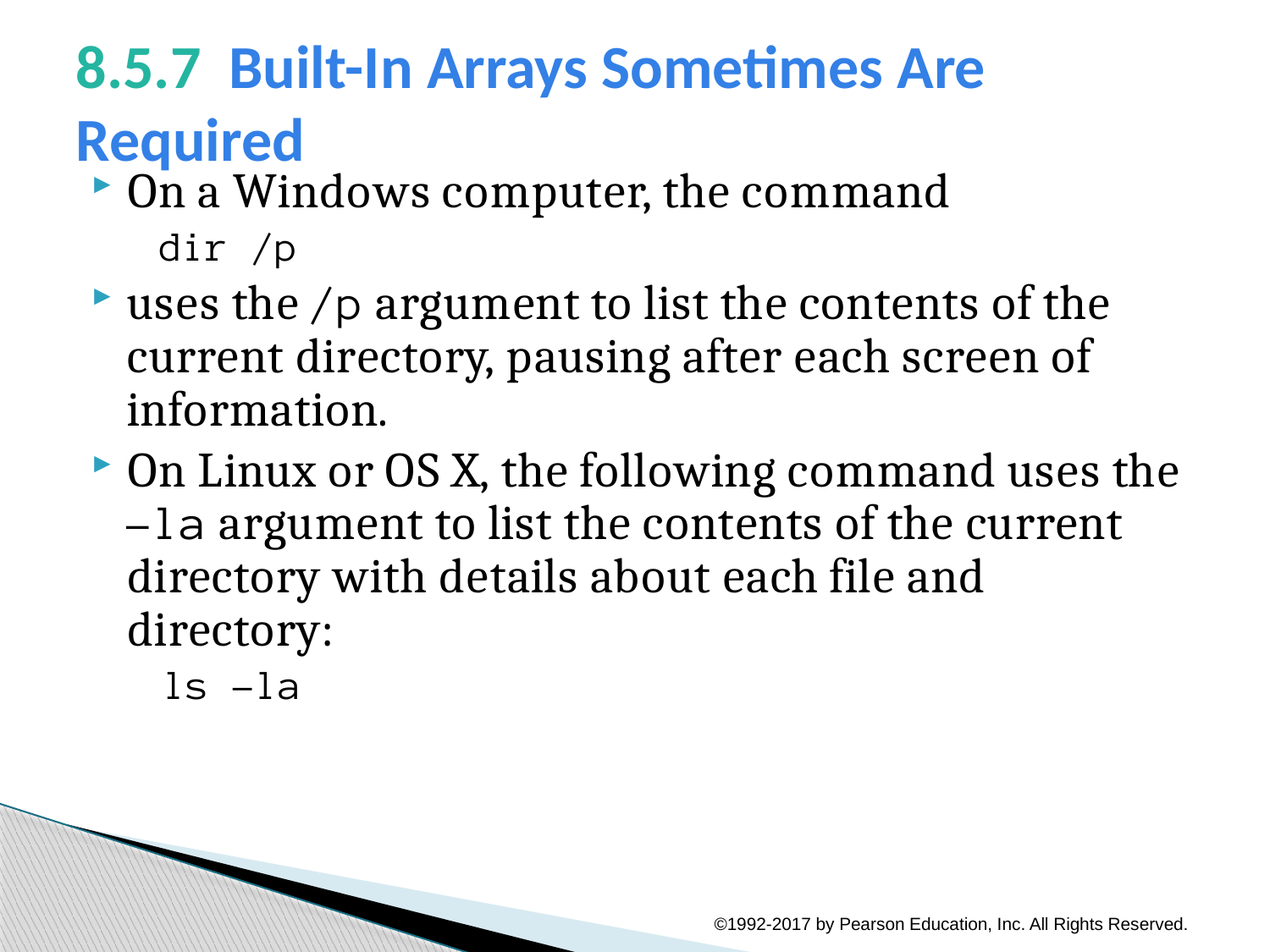

# 8.5.7  Built-In Arrays Sometimes Are Required
On a Windows computer, the command
dir /p
uses the /p argument to list the contents of the current directory, pausing after each screen of information.
On Linux or OS X, the following command uses the -la argument to list the contents of the current directory with details about each file and directory:
ls -la

©1992-2017 by Pearson Education, Inc. All Rights Reserved.